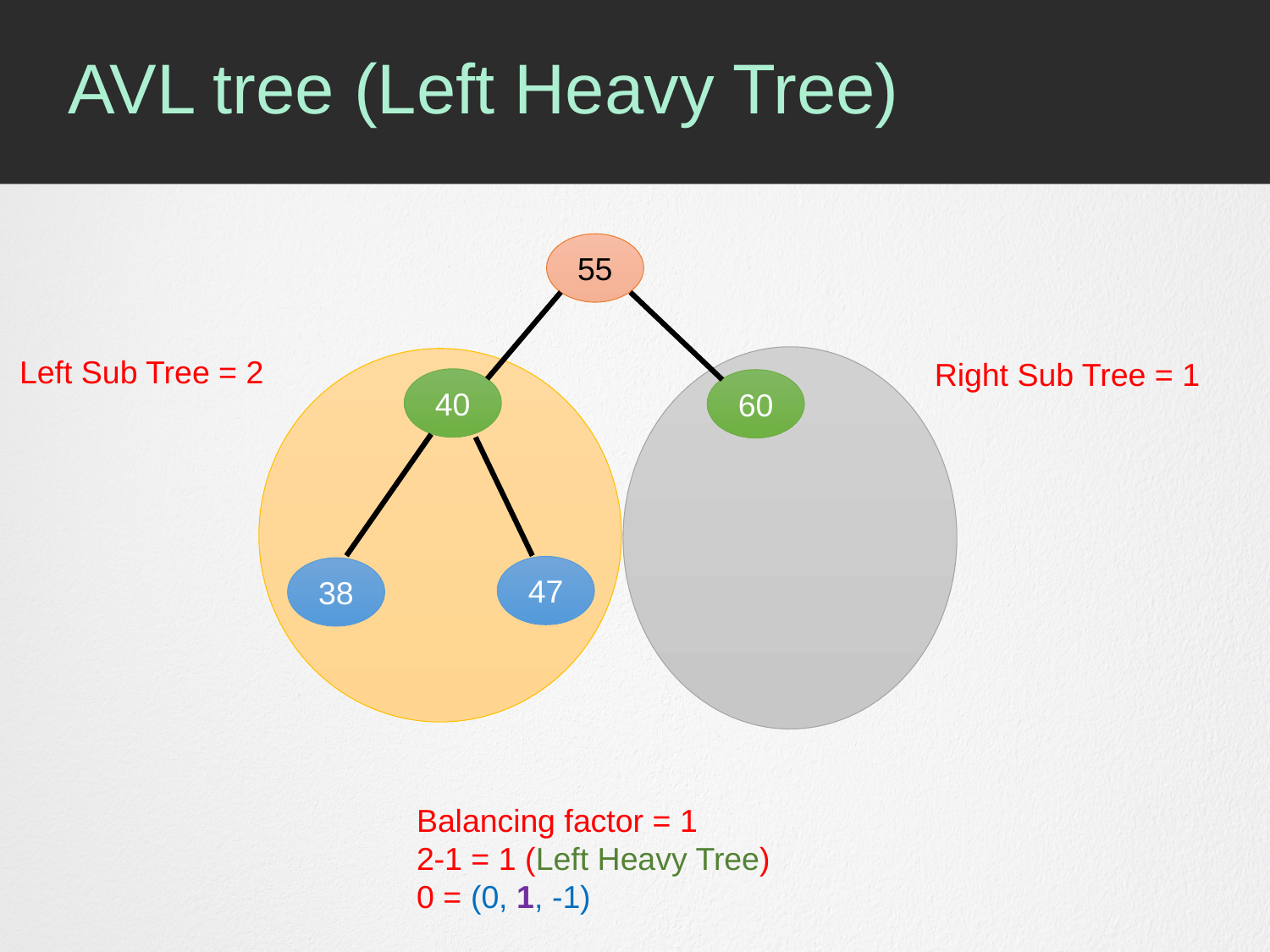

# AVL tree (Left Heavy Tree)
55
Left Sub Tree = 2

Right Sub Tree = 1
40
60
47
38
Balancing factor = 1
2-1 = 1 (Left Heavy Tree)
0 = (0, 1, -1)